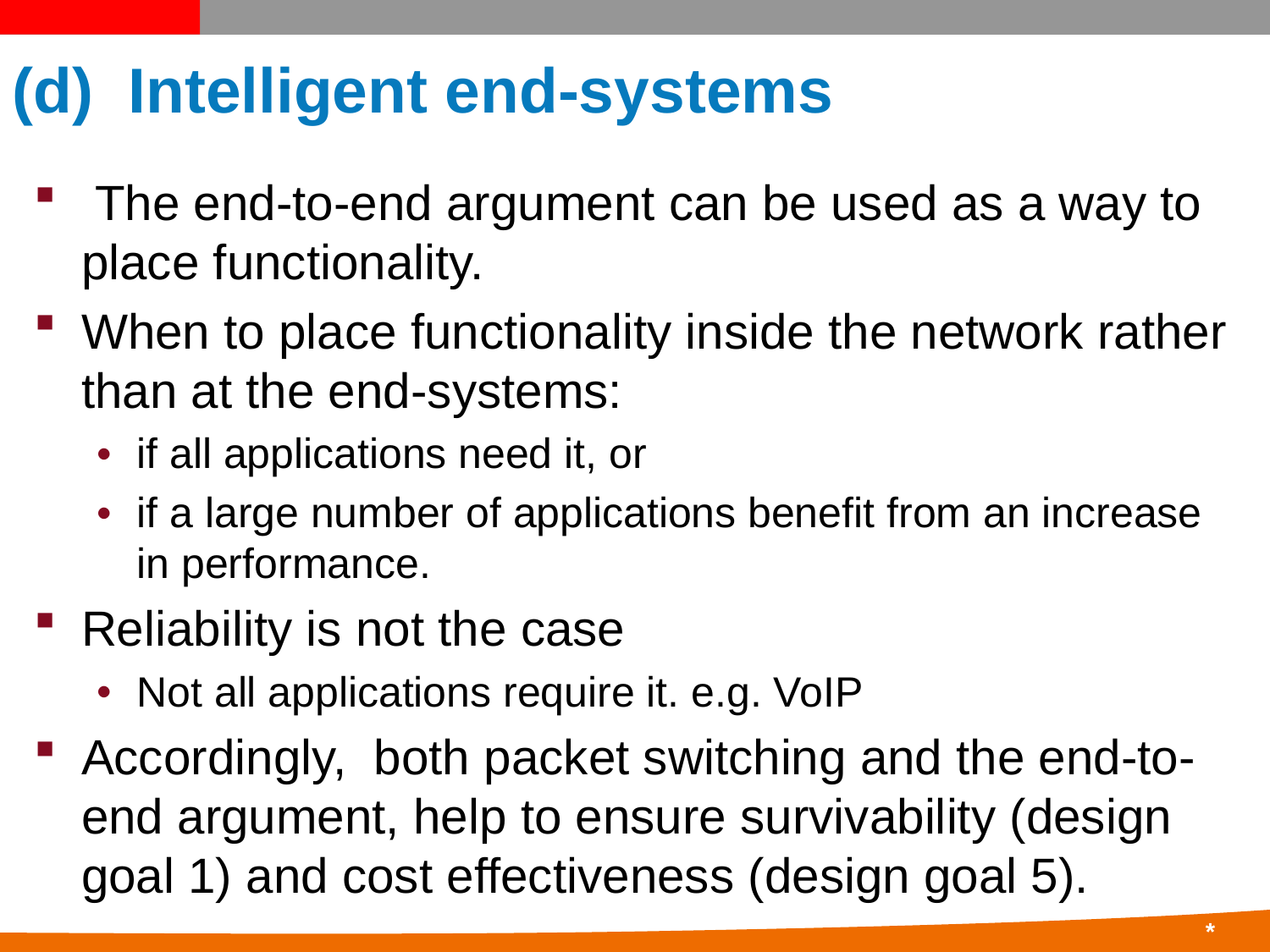

# (d)  Intelligent end-systems
 The end-to-end argument can be used as a way to place functionality.
When to place functionality inside the network rather than at the end-systems:
if all applications need it, or
if a large number of applications benefit from an increase in performance.
Reliability is not the case
Not all applications require it. e.g. VoIP
Accordingly,  both packet switching and the end-to-end argument, help to ensure survivability (design goal 1) and cost effectiveness (design goal 5).